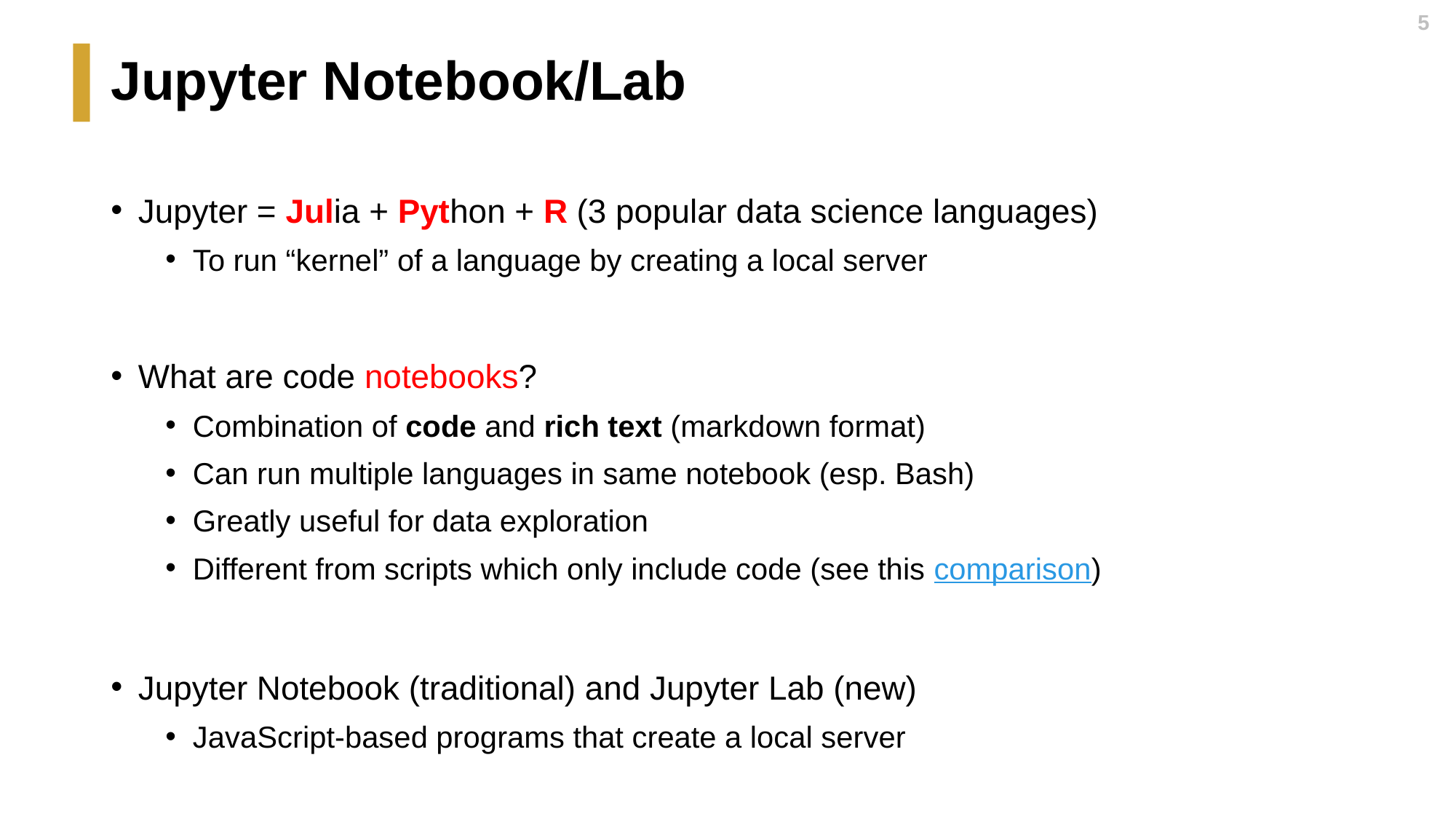

5
# Jupyter Notebook/Lab
Jupyter = Julia + Python + R (3 popular data science languages)
To run “kernel” of a language by creating a local server

What are code notebooks?
Combination of code and rich text (markdown format)
Can run multiple languages in same notebook (esp. Bash)
Greatly useful for data exploration
Different from scripts which only include code (see this comparison)

Jupyter Notebook (traditional) and Jupyter Lab (new)
JavaScript-based programs that create a local server